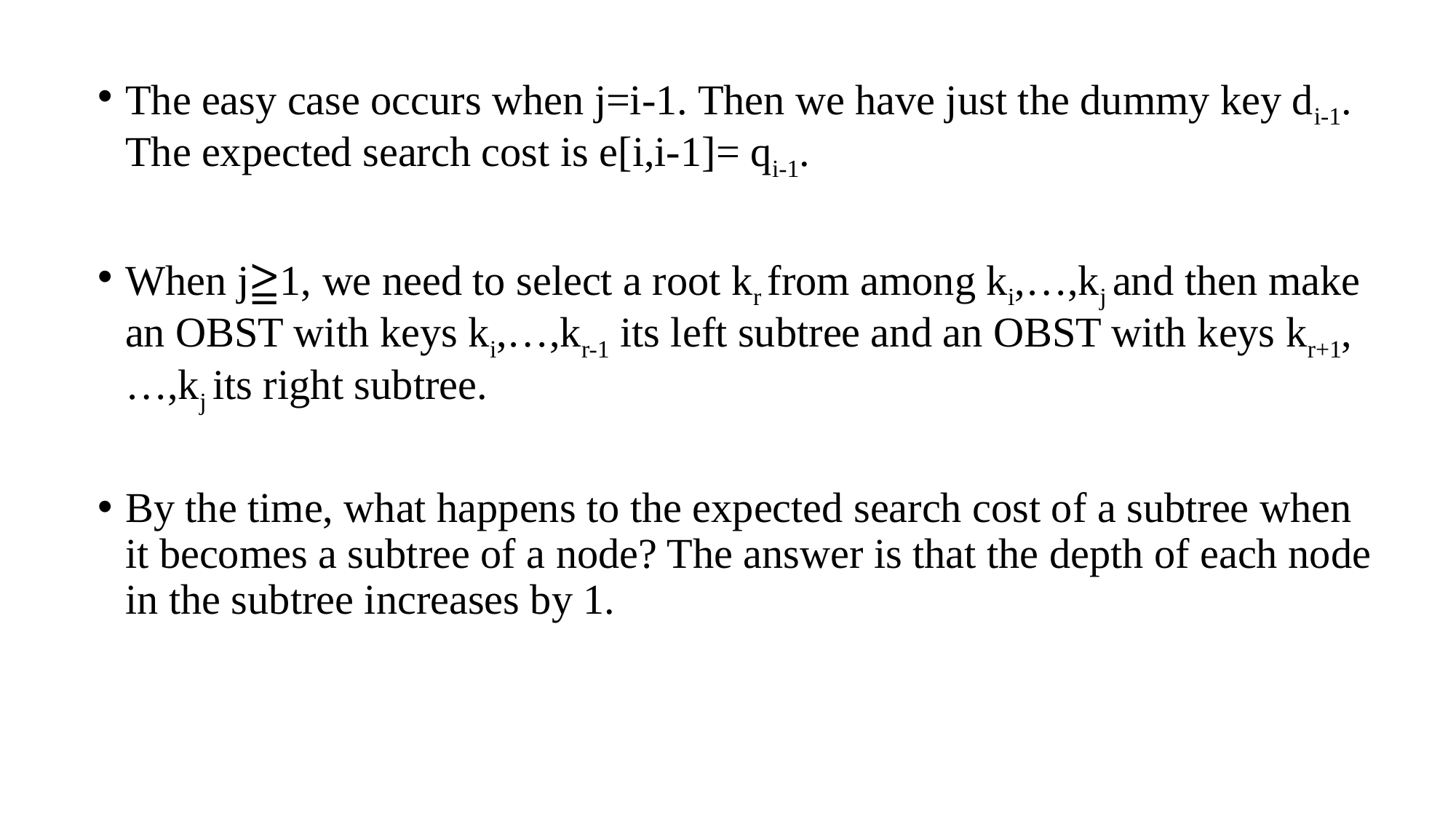

The easy case occurs when j=i-1. Then we have just the dummy key di-1. The expected search cost is e[i,i-1]= qi-1.

When j≧1, we need to select a root kr from among ki,…,kj and then make an OBST with keys ki,…,kr-1 its left subtree and an OBST with keys kr+1,…,kj its right subtree.

By the time, what happens to the expected search cost of a subtree when it becomes a subtree of a node? The answer is that the depth of each node in the subtree increases by 1.